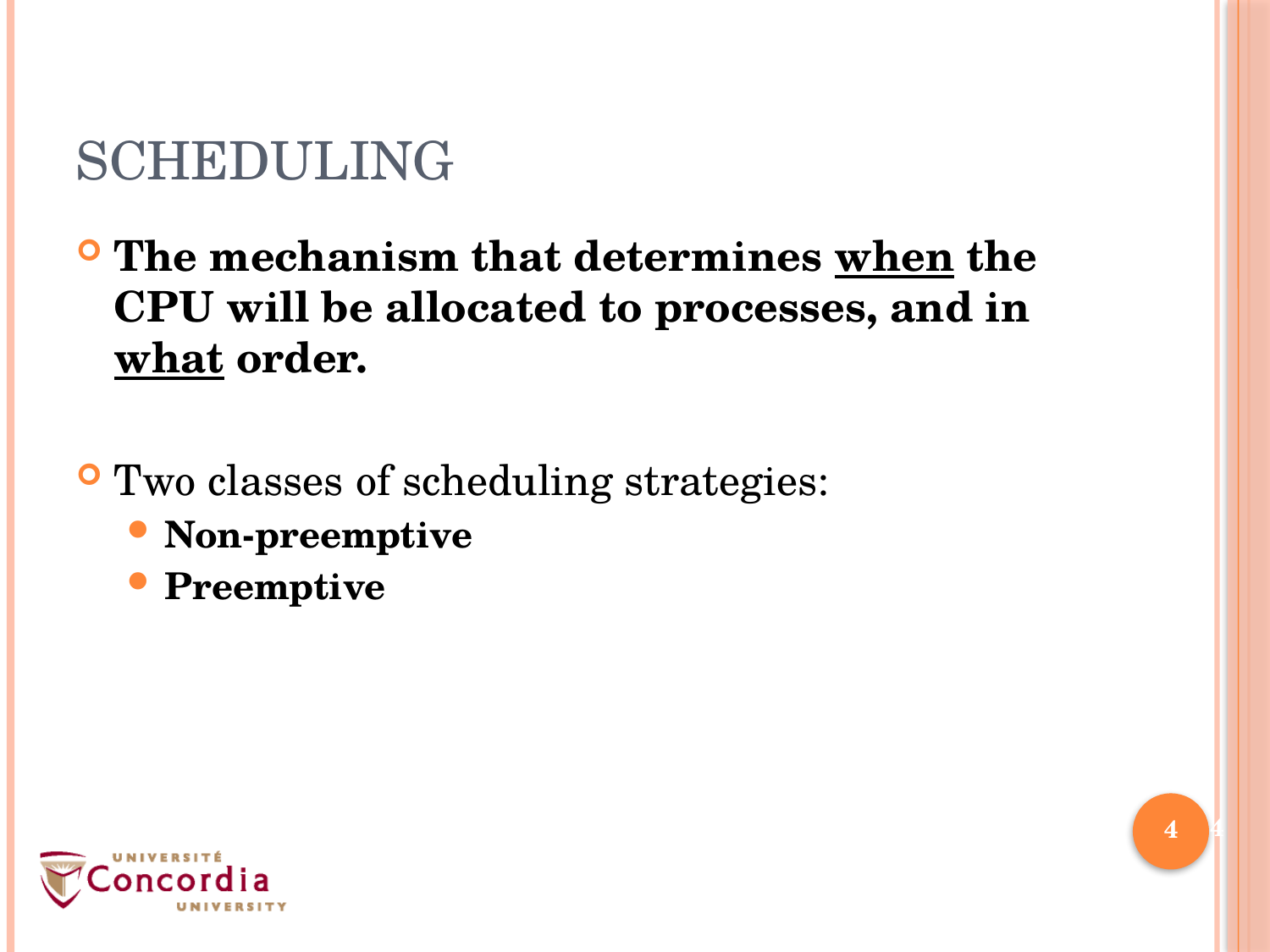

# Scheduling
The mechanism that determines when the CPU will be allocated to processes, and in what order.

Two classes of scheduling strategies:
Non-preemptive
Preemptive
4
4